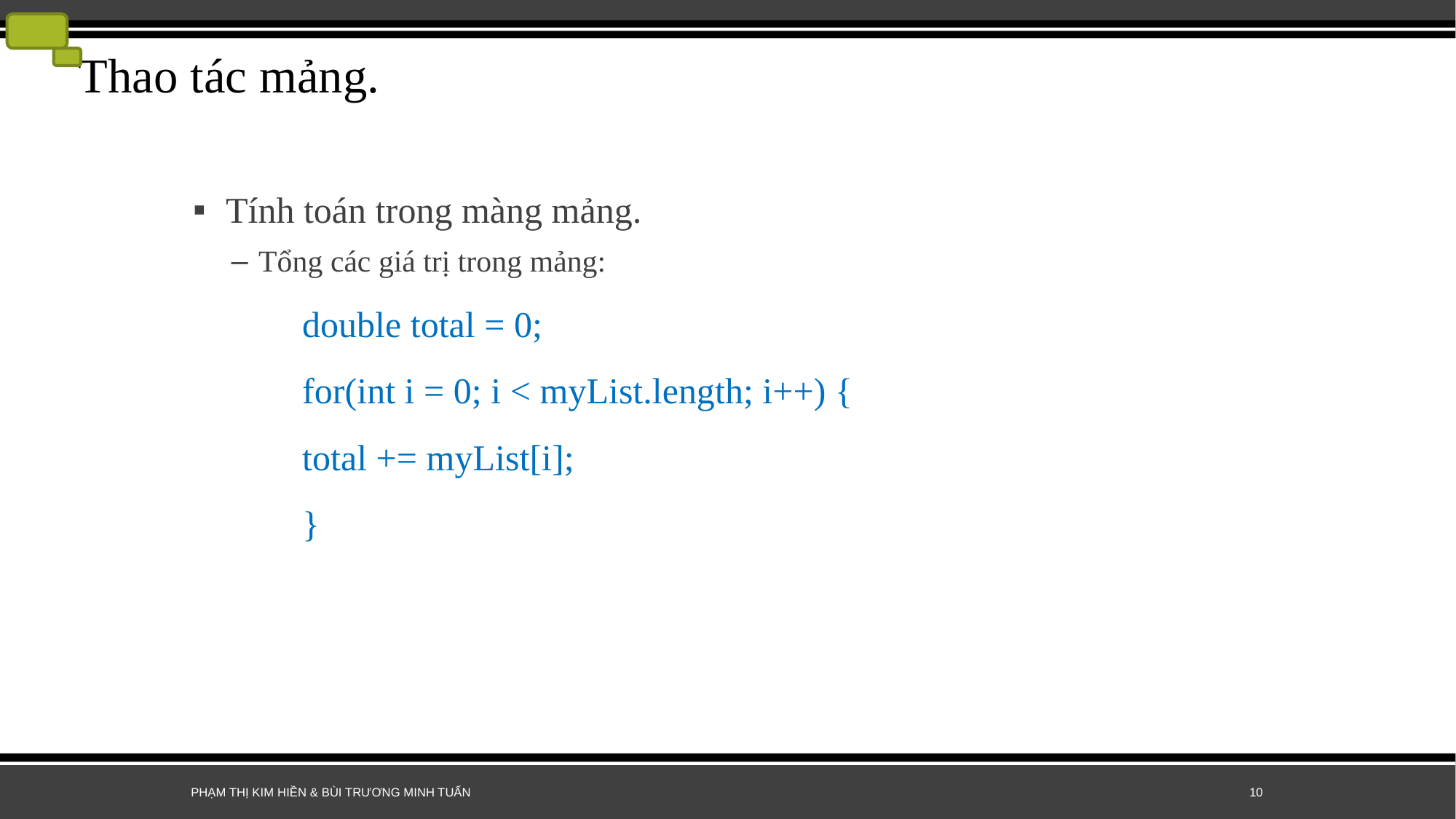

# Thao tác mảng.

Tính toán trong màng mảng.
Tổng các giá trị trong mảng:
	double total = 0;
	for(int i = 0; i < myList.length; i++) {
	total += myList[i];
	}
Phạm Thị Kim Hiền & Bùi Trương Minh Tuấn
10